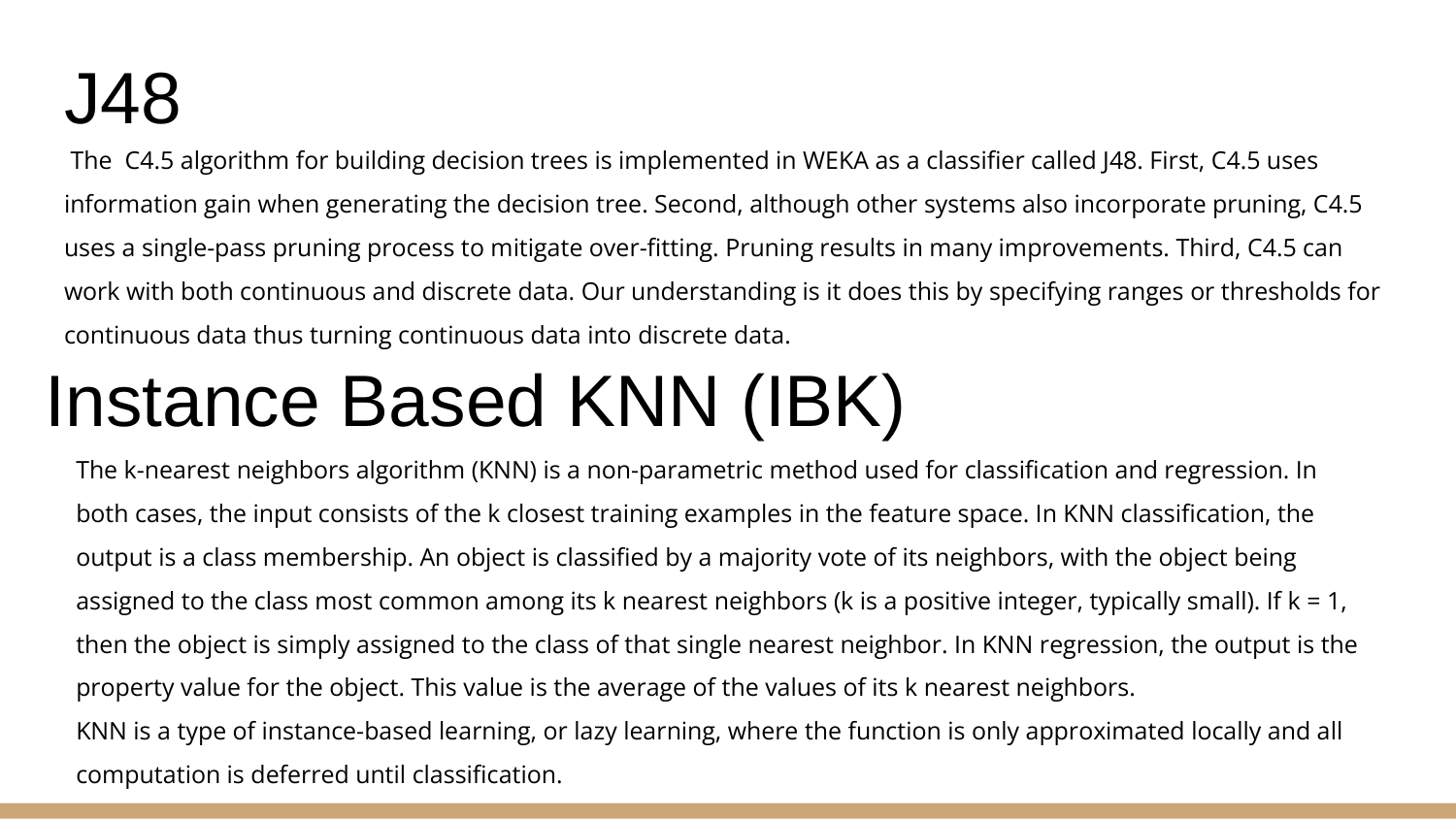

# J48
 The  C4.5 algorithm for building decision trees is implemented in WEKA as a classifier called J48. First, C4.5 uses information gain when generating the decision tree. Second, although other systems also incorporate pruning, C4.5 uses a single-pass pruning process to mitigate over-fitting. Pruning results in many improvements. Third, C4.5 can work with both continuous and discrete data. Our understanding is it does this by specifying ranges or thresholds for continuous data thus turning continuous data into discrete data.
Instance Based KNN (IBK)
The k-nearest neighbors algorithm (KNN) is a non-parametric method used for classification and regression. In both cases, the input consists of the k closest training examples in the feature space. In KNN classification, the output is a class membership. An object is classified by a majority vote of its neighbors, with the object being assigned to the class most common among its k nearest neighbors (k is a positive integer, typically small). If k = 1, then the object is simply assigned to the class of that single nearest neighbor. In KNN regression, the output is the property value for the object. This value is the average of the values of its k nearest neighbors.
KNN is a type of instance-based learning, or lazy learning, where the function is only approximated locally and all computation is deferred until classification.